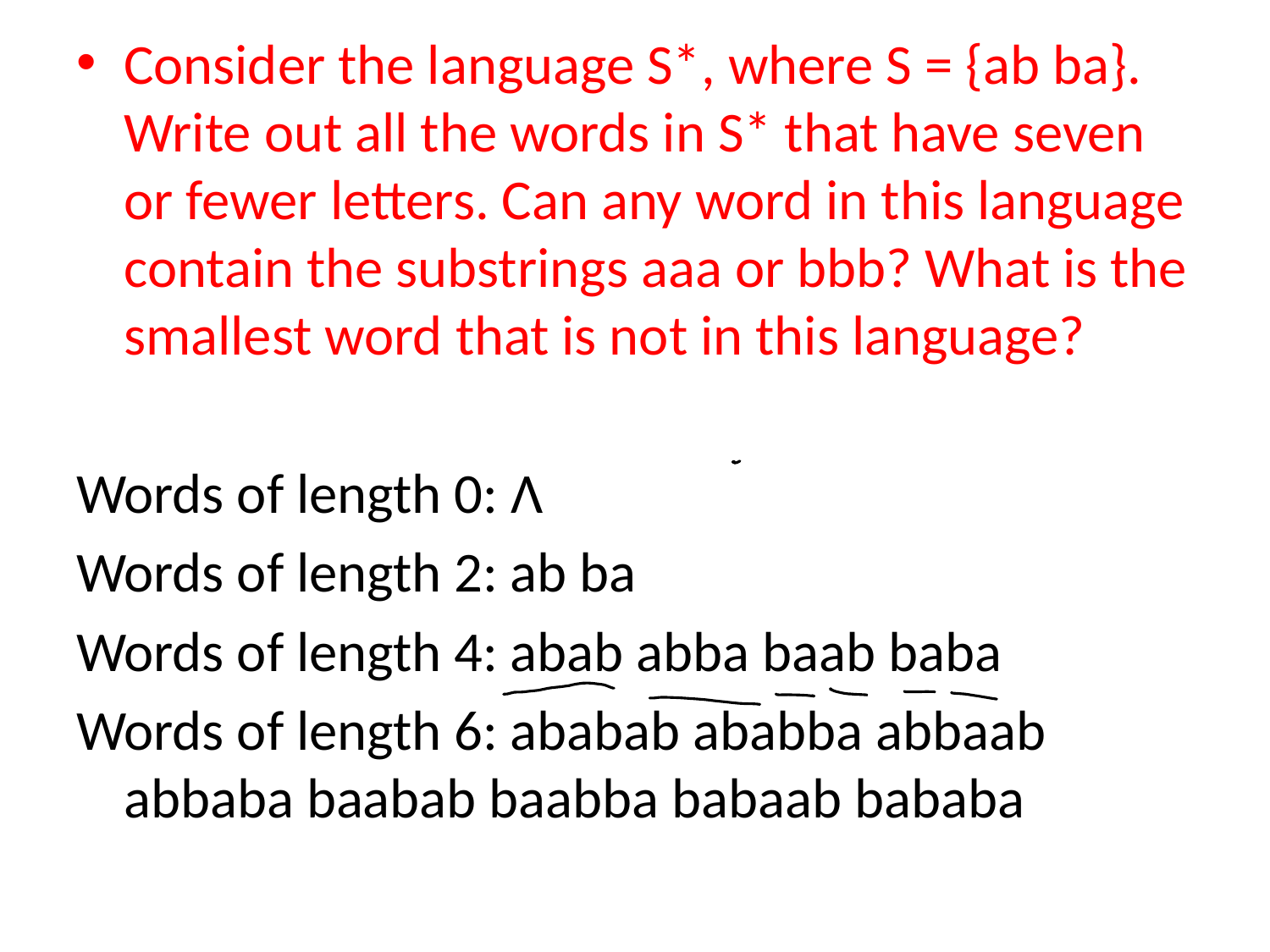

Consider the language S*, where S = {ab ba}. Write out all the words in S* that have seven or fewer letters. Can any word in this language contain the substrings aaa or bbb? What is the smallest word that is not in this language?

Words of length 0: Λ
Words of length 2: ab ba
Words of length 4: abab abba baab baba
Words of length 6: ababab ababba abbaab abbaba baabab baabba babaab bababa